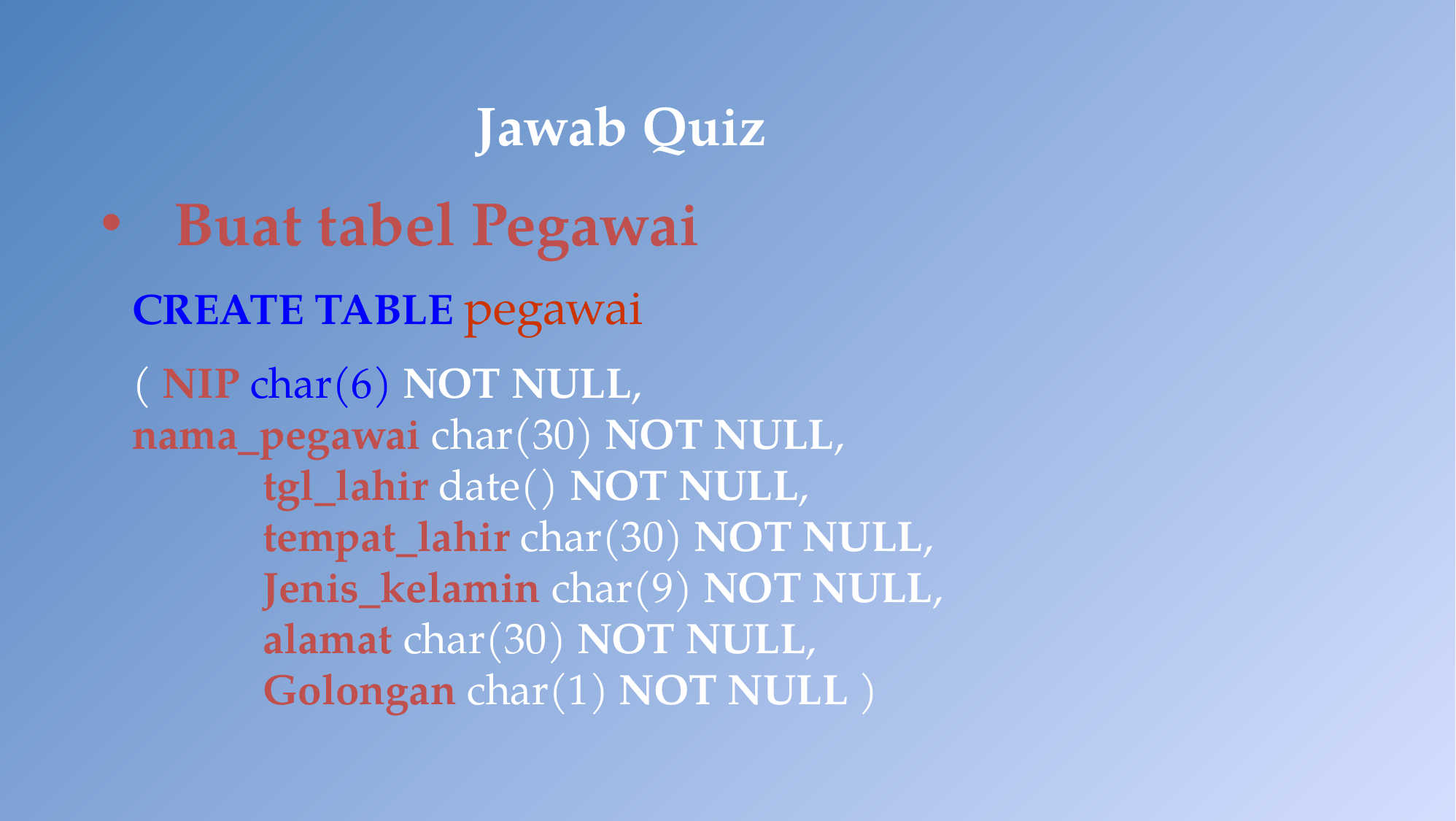

# Jawab Quiz
Buat tabel Pegawai
CREATE TABLE pegawai
( NIP char(6) NOT NULL,                                           	  nama_pegawai char(30) NOT NULL,                                    	  tgl_lahir date() NOT NULL,                                           	  tempat_lahir char(30) NOT NULL,                                	  Jenis_kelamin char(9) NOT NULL,                                 	  alamat char(30) NOT NULL, 	                                    	  Golongan char(1) NOT NULL )